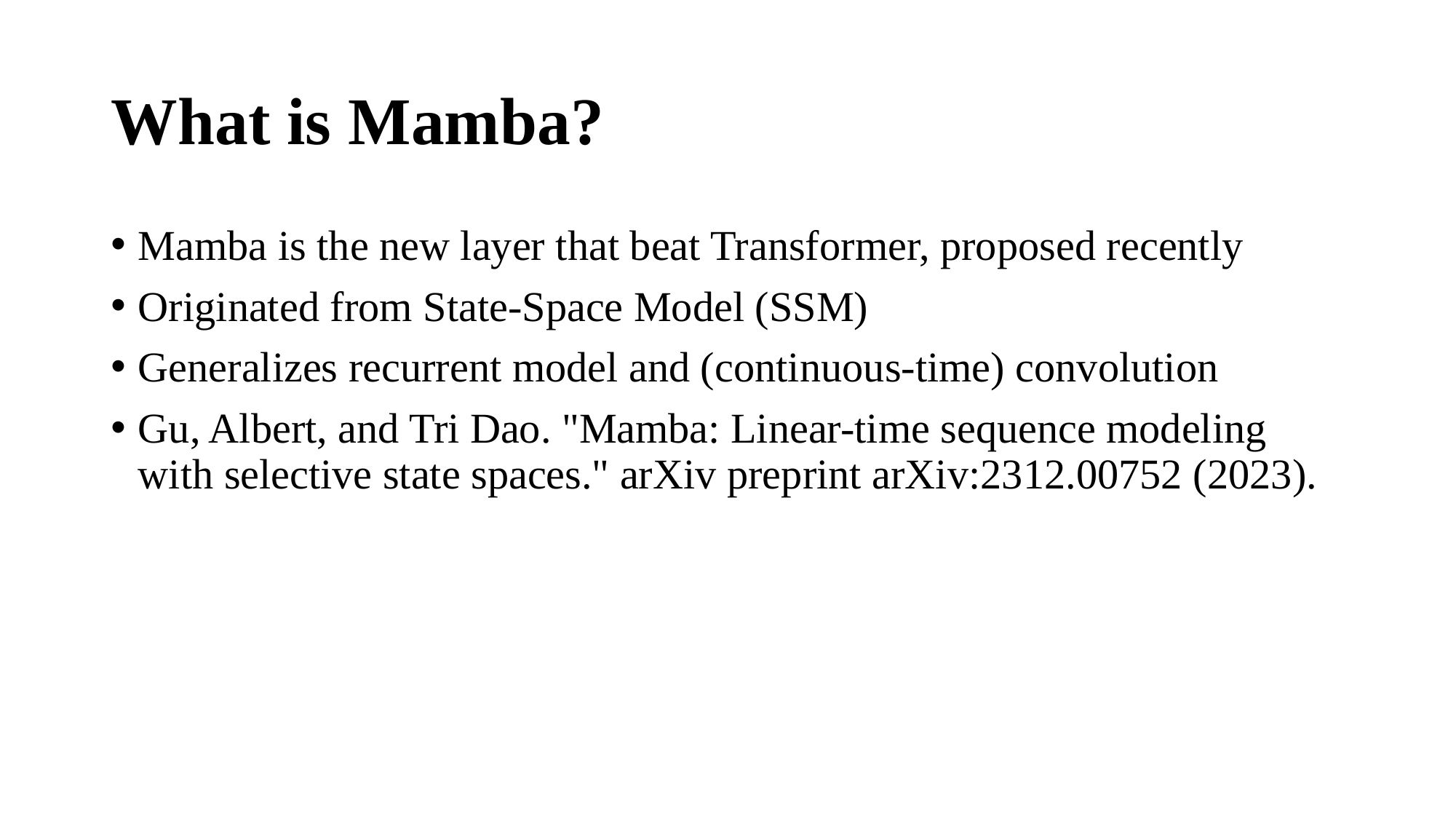

# What is Mamba?
Mamba is the new layer that beat Transformer, proposed recently
Originated from State-Space Model (SSM)
Generalizes recurrent model and (continuous-time) convolution
Gu, Albert, and Tri Dao. "Mamba: Linear-time sequence modeling with selective state spaces." arXiv preprint arXiv:2312.00752 (2023).